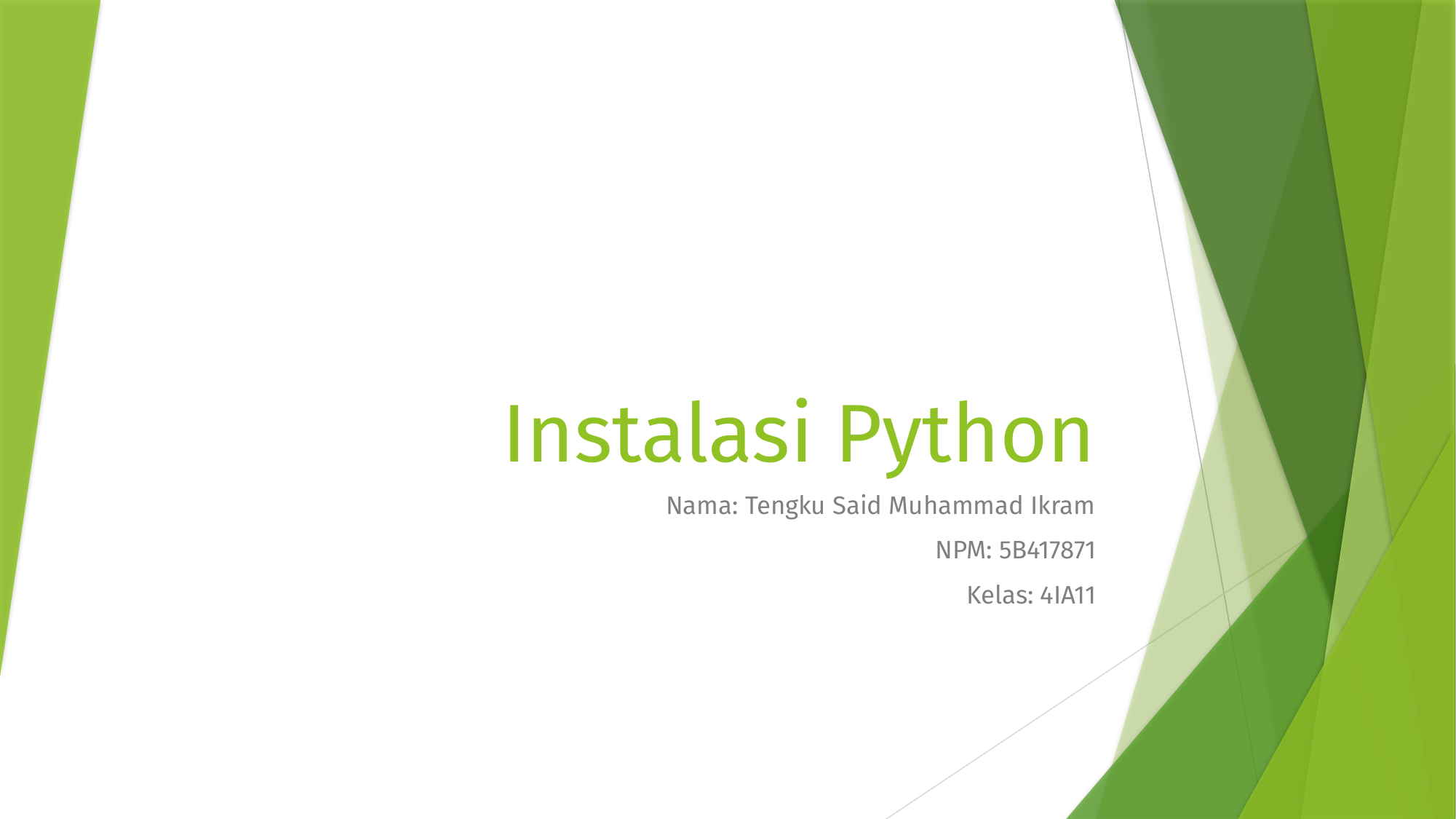

# Instalasi Python
Nama: Tengku Said Muhammad Ikram
NPM: 5B417871
Kelas: 4IA11